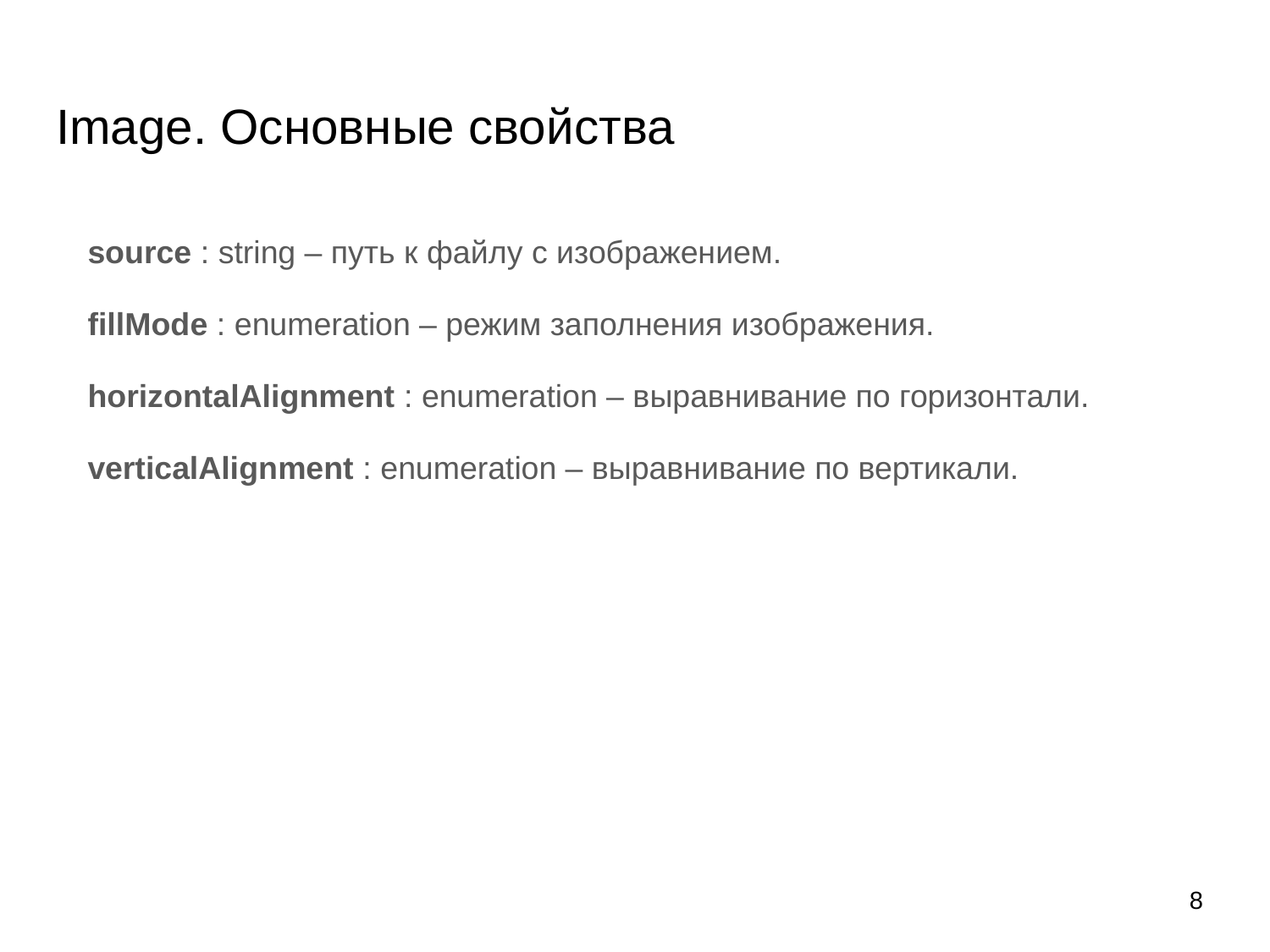

# Image. Основные свойства
source : string – путь к файлу с изображением.
fillMode : enumeration – режим заполнения изображения.
horizontalAlignment : enumeration – выравнивание по горизонтали.
verticalAlignment : enumeration – выравнивание по вертикали.
8